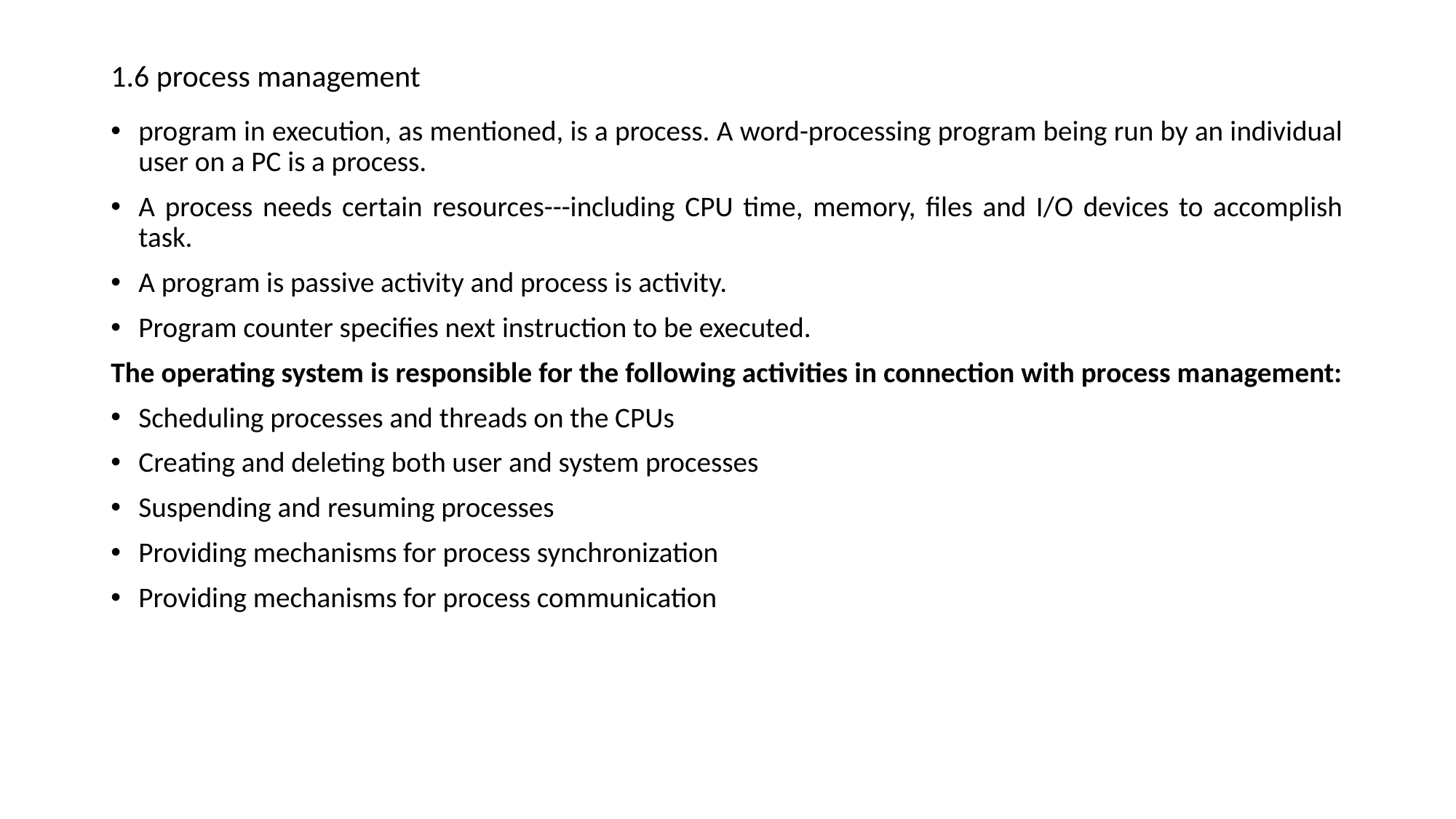

# 1.6 process management
program in execution, as mentioned, is a process. A word-processing program being run by an individual user on a PC is a process.
A process needs certain resources---including CPU time, memory, files and I/O devices to accomplish task.
A program is passive activity and process is activity.
Program counter specifies next instruction to be executed.
The operating system is responsible for the following activities in connection with process management:
Scheduling processes and threads on the CPUs
Creating and deleting both user and system processes
Suspending and resuming processes
Providing mechanisms for process synchronization
Providing mechanisms for process communication